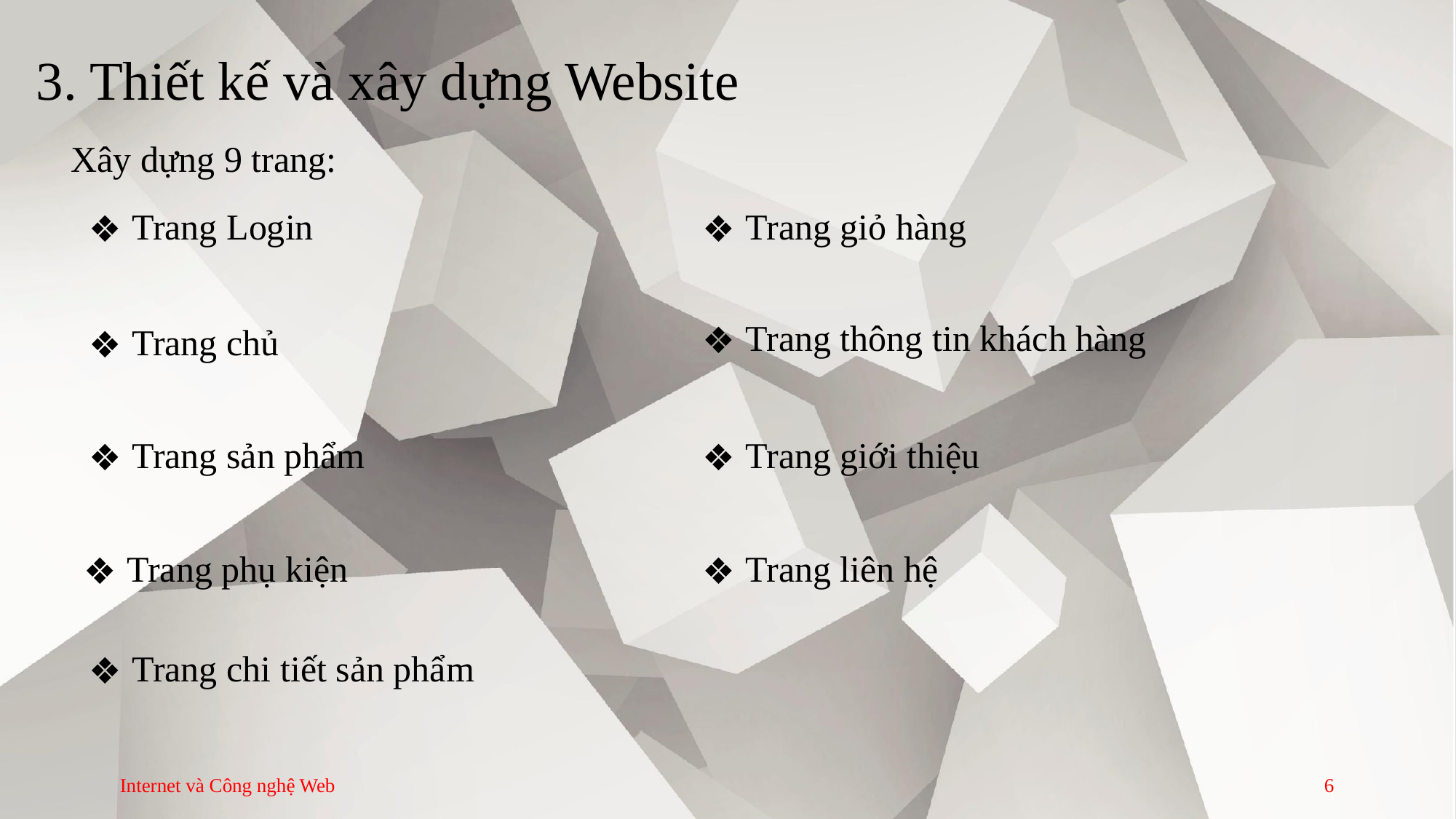

3. Thiết kế và xây dựng Website
Xây dựng 9 trang:
 Trang giỏ hàng
 Trang Login
 Trang thông tin khách hàng
 Trang chủ
 Trang giới thiệu
 Trang sản phẩm
 Trang phụ kiện
 Trang liên hệ
 Trang chi tiết sản phẩm
Internet và Công nghệ Web
6